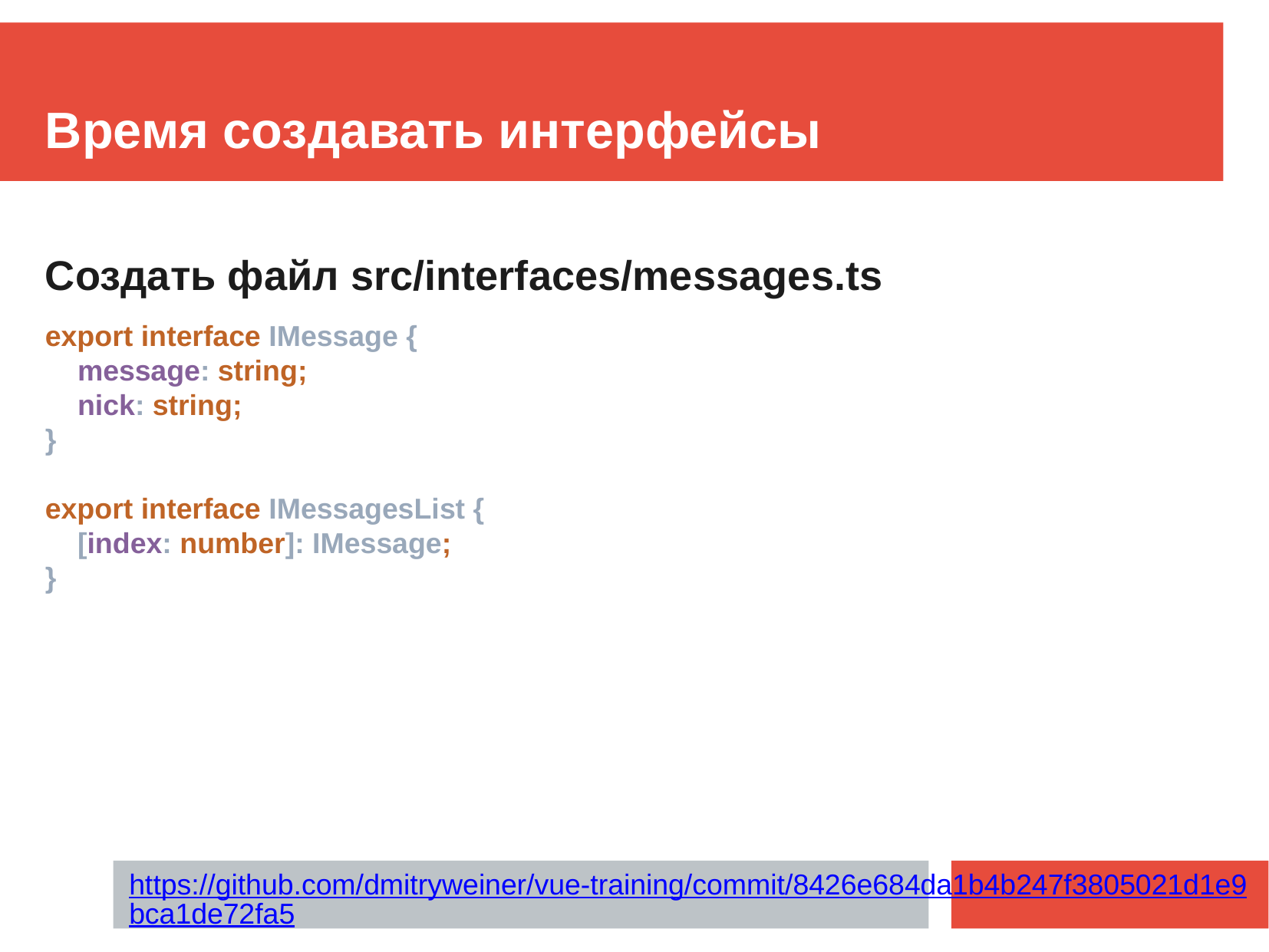

Время создавать интерфейсы
Создать файл src/interfaces/messages.ts
export interface IMessage {
    message: string;
    nick: string;
}

export interface IMessagesList {
    [index: number]: IMessage;
}
https://github.com/dmitryweiner/vue-training/commit/8426e684da1b4b247f3805021d1e9bca1de72fa5